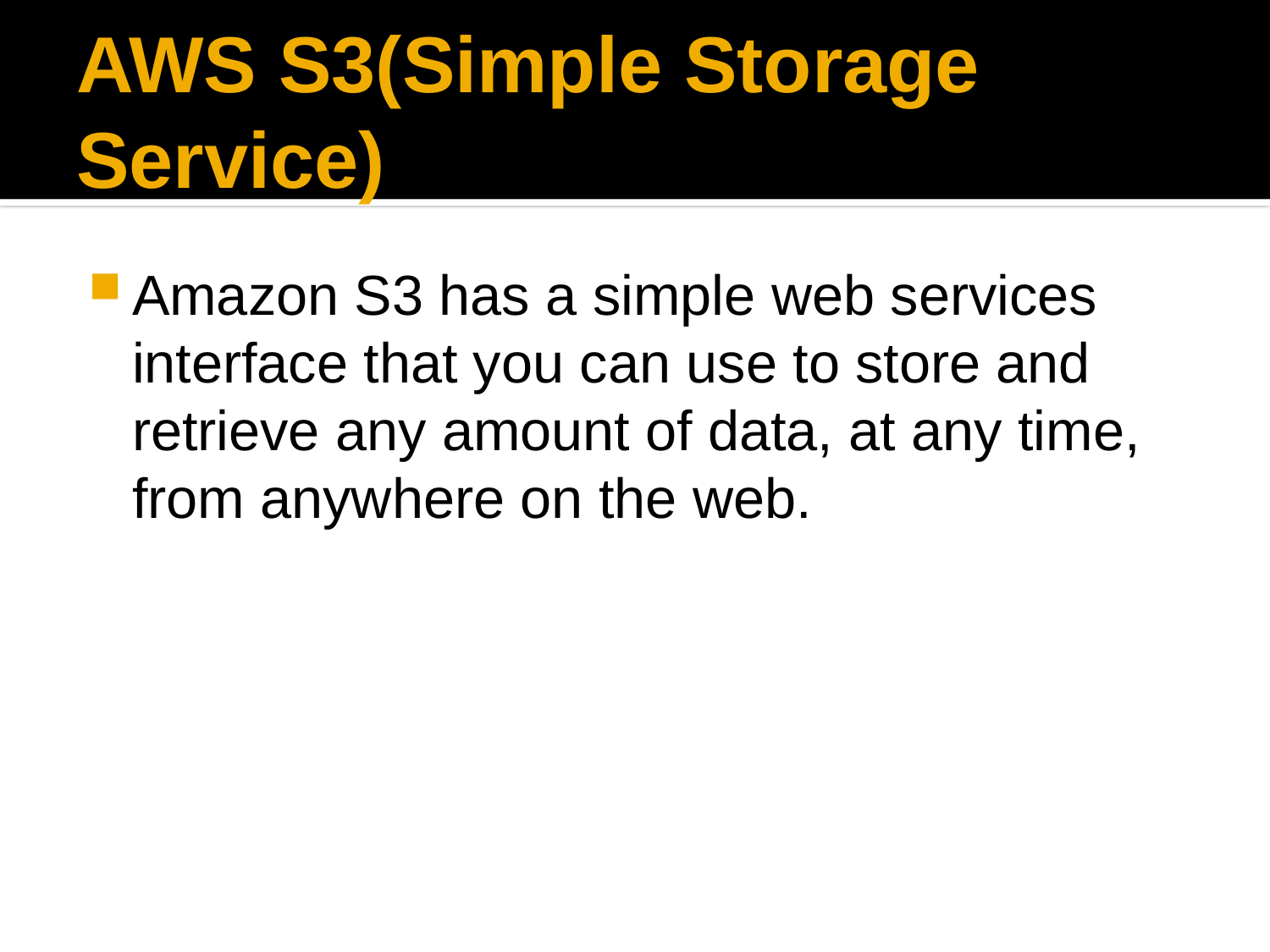

# AWS S3(Simple Storage Service)
Amazon S3 has a simple web services interface that you can use to store and retrieve any amount of data, at any time, from anywhere on the web.